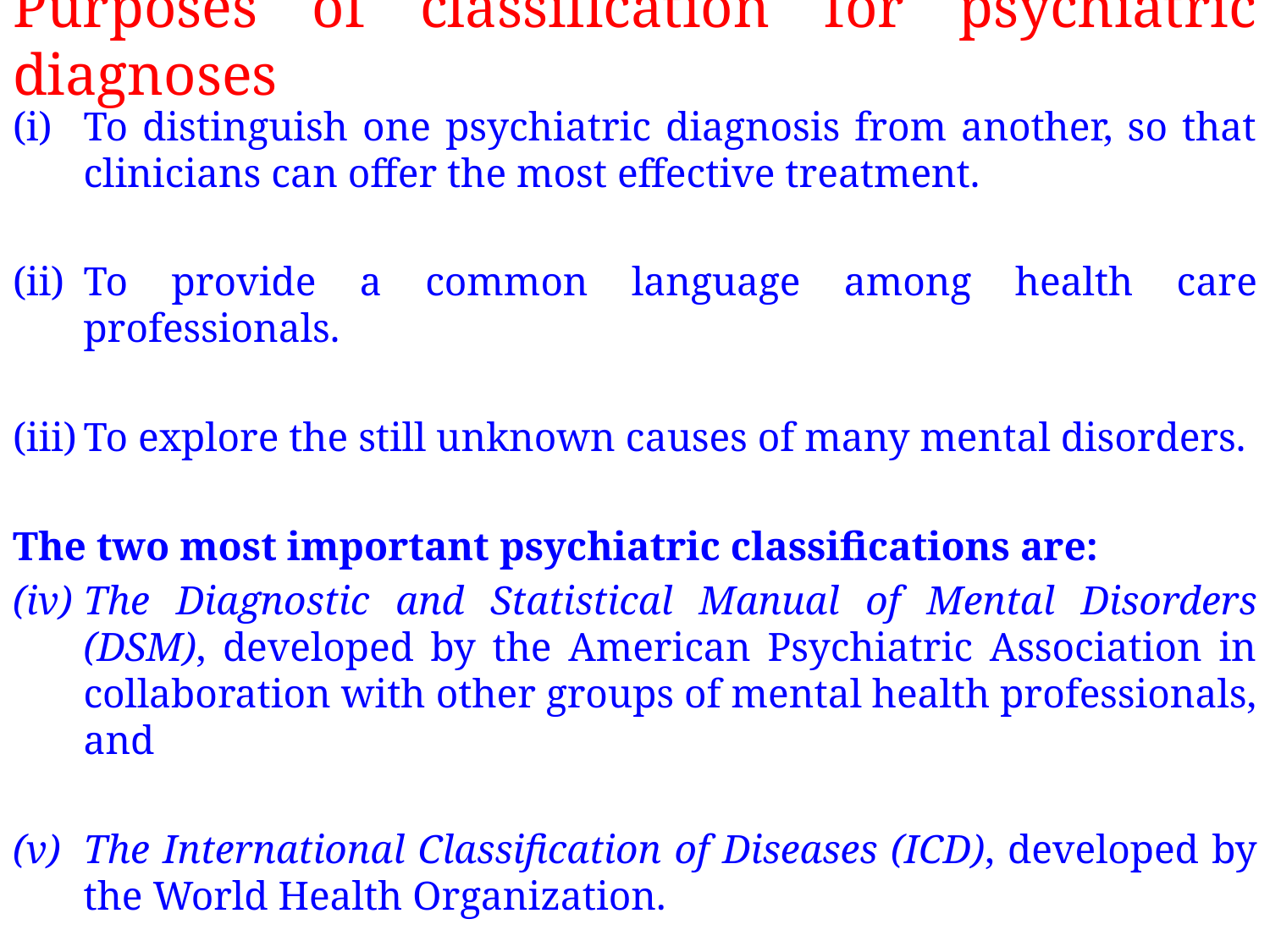

# Purposes of classification for psychiatric diagnoses
To distinguish one psychiatric diagnosis from another, so that clinicians can offer the most effective treatment.

To provide a common language among health care professionals.

To explore the still unknown causes of many mental disorders.

The two most important psychiatric classifications are:
The Diagnostic and Statistical Manual of Mental Disorders (DSM), developed by the American Psychiatric Association in collaboration with other groups of mental health professionals, and

The International Classification of Diseases (ICD), developed by the World Health Organization.